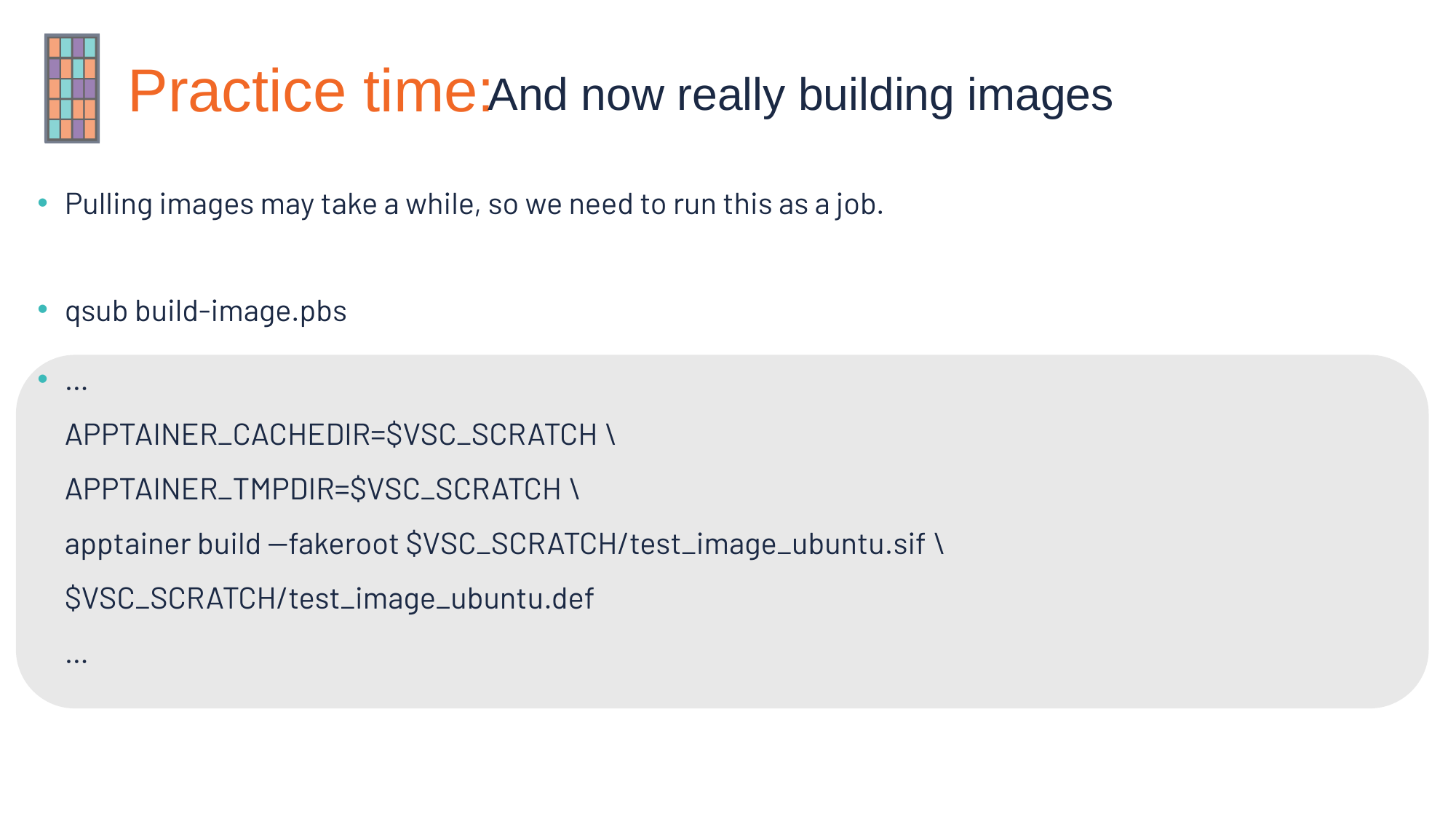

# And now really building images
Pulling images may take a while, so we need to run this as a job.
qsub build-image.pbs
…
APPTAINER_CACHEDIR=$VSC_SCRATCH \
APPTAINER_TMPDIR=$VSC_SCRATCH \
apptainer build --fakeroot $VSC_SCRATCH/test_image_ubuntu.sif \
$VSC_SCRATCH/test_image_ubuntu.def
…